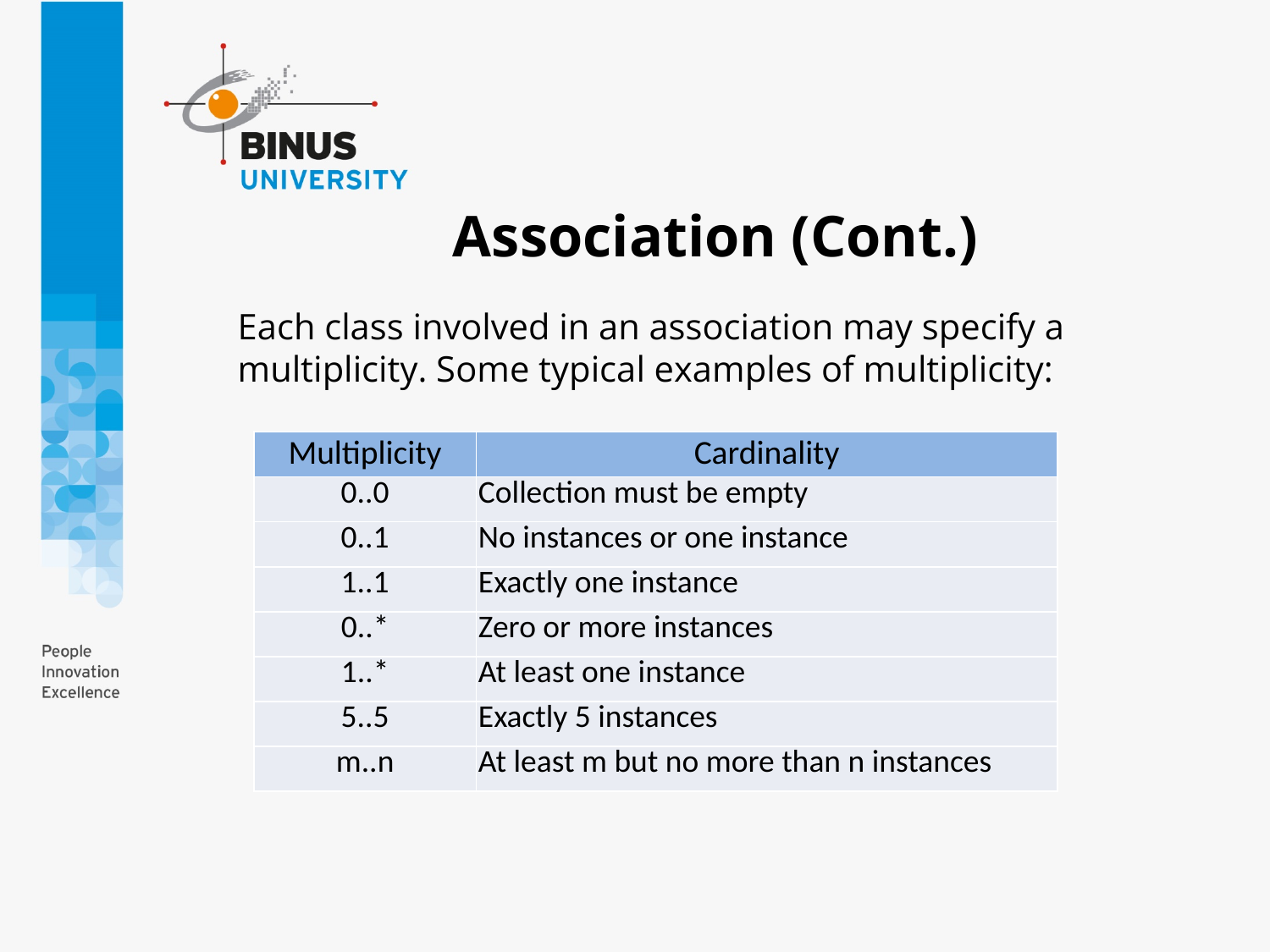

# Association (Cont.)
Each class involved in an association may specify a multiplicity. Some typical examples of multiplicity:
| Multiplicity | Cardinality |
| --- | --- |
| 0..0 | Collection must be empty |
| 0..1 | No instances or one instance |
| 1..1 | Exactly one instance |
| 0..\* | Zero or more instances |
| 1..\* | At least one instance |
| 5..5 | Exactly 5 instances |
| m..n | At least m but no more than n instances |